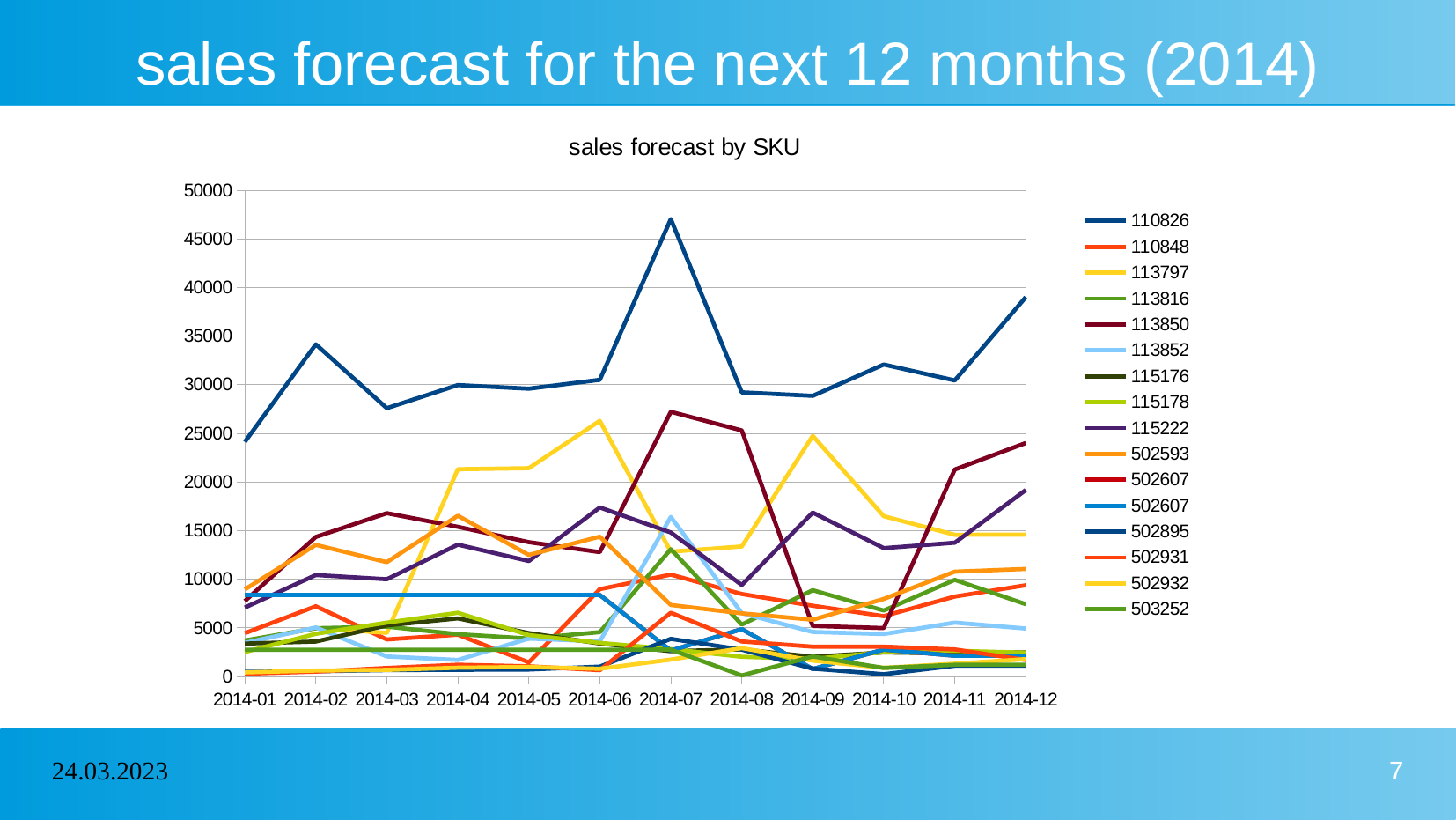

# sales forecast for the next 12 months (2014)

### Chart: sales forecast by SKU

| Category | 110826 | 110848 | 113797 | 113816 | 113850 | 113852 | 115176 | 115178 | 115222 | 502593 | 502607 | 502607 | 502895 | 502931 | 502932 | 503252 |
|---|---|---|---|---|---|---|---|---|---|---|---|---|---|---|---|---|
| 2014-01 | 24128.0 | 4456.0 | 3600.0 | 3701.0 | 7763.0 | 3453.0 | 3382.0 | 2520.0 | 7091.0 | 8953.0 | 8384.0 | 8384.0 | 480.0 | 288.0 | 426.0 | 2754.0 |
| 2014-02 | 34160.0 | 7225.0 | 4969.0 | 4967.0 | 14352.0 | 5040.0 | 3598.0 | 4390.0 | 10437.0 | 13541.0 | 8384.0 | 8384.0 | 540.0 | 506.0 | 612.0 | 2755.0 |
| 2014-03 | 27600.0 | 3810.0 | 4488.0 | 5133.0 | 16795.0 | 2062.0 | 5252.0 | 5544.0 | 10005.0 | 11760.0 | 8384.0 | 8384.0 | 660.0 | 882.0 | 684.0 | 2756.0 |
| 2014-04 | 29975.0 | 4301.0 | 21313.0 | 4355.0 | 15396.0 | 1704.0 | 5976.0 | 6552.0 | 13559.0 | 16532.0 | 8384.0 | 8384.0 | 690.0 | 1212.0 | 906.0 | 2757.0 |
| 2014-05 | 29600.0 | 1457.0 | 21424.0 | 3905.0 | 13816.0 | 3900.0 | 4466.0 | 4266.0 | 11874.0 | 12504.0 | 8384.0 | 8384.0 | 720.0 | 1050.0 | 984.0 | 2758.0 |
| 2014-06 | 30513.0 | 8982.0 | 26289.0 | 4567.0 | 12791.0 | 3610.0 | 3387.0 | 3456.0 | 17385.0 | 14384.0 | 8384.0 | 8384.0 | 1020.0 | 648.0 | 798.0 | 2759.0 |
| 2014-07 | 47041.0 | 10479.0 | 12840.0 | 13091.0 | 27225.0 | 16410.0 | 2603.0 | 2818.0 | 14812.0 | 7356.0 | 2664.0 | 2664.0 | 3870.0 | 6562.0 | 1742.0 | 2760.0 |
| 2014-08 | 29226.0 | 8483.0 | 13375.0 | 5338.0 | 25297.0 | 6513.0 | 2790.0 | 2030.0 | 9408.0 | 6494.0 | 4873.0 | 4873.0 | 2760.0 | 3600.0 | 2924.0 | 108.0 |
| 2014-09 | 28866.0 | 7278.0 | 24751.0 | 8877.0 | 5201.0 | 4583.0 | 2036.0 | 1807.0 | 16860.0 | 5839.0 | 768.0 | 768.0 | 810.0 | 3068.0 | 1636.0 | 2064.0 |
| 2014-10 | 32085.0 | 6206.0 | 16488.0 | 6782.0 | 4981.0 | 4368.0 | 2480.0 | 2508.0 | 13200.0 | 7977.0 | 2768.0 | 2768.0 | 240.0 | 3066.0 | 897.0 | 882.0 |
| 2014-11 | 30452.0 | 8224.0 | 14579.0 | 9940.0 | 21283.0 | 5546.0 | 2377.0 | 2643.0 | 13757.0 | 10783.0 | 2136.0 | 2136.0 | 1110.0 | 2784.0 | 1318.0 | 1206.0 |
| 2014-12 | 39010.0 | 9383.0 | 14586.0 | 7438.0 | 24013.0 | 4935.0 | 2482.0 | 2458.0 | 19178.0 | 11063.0 | 2136.0 | 2136.0 | 1110.0 | 1703.0 | 1789.0 | 1206.0 |
24.03.2023
7